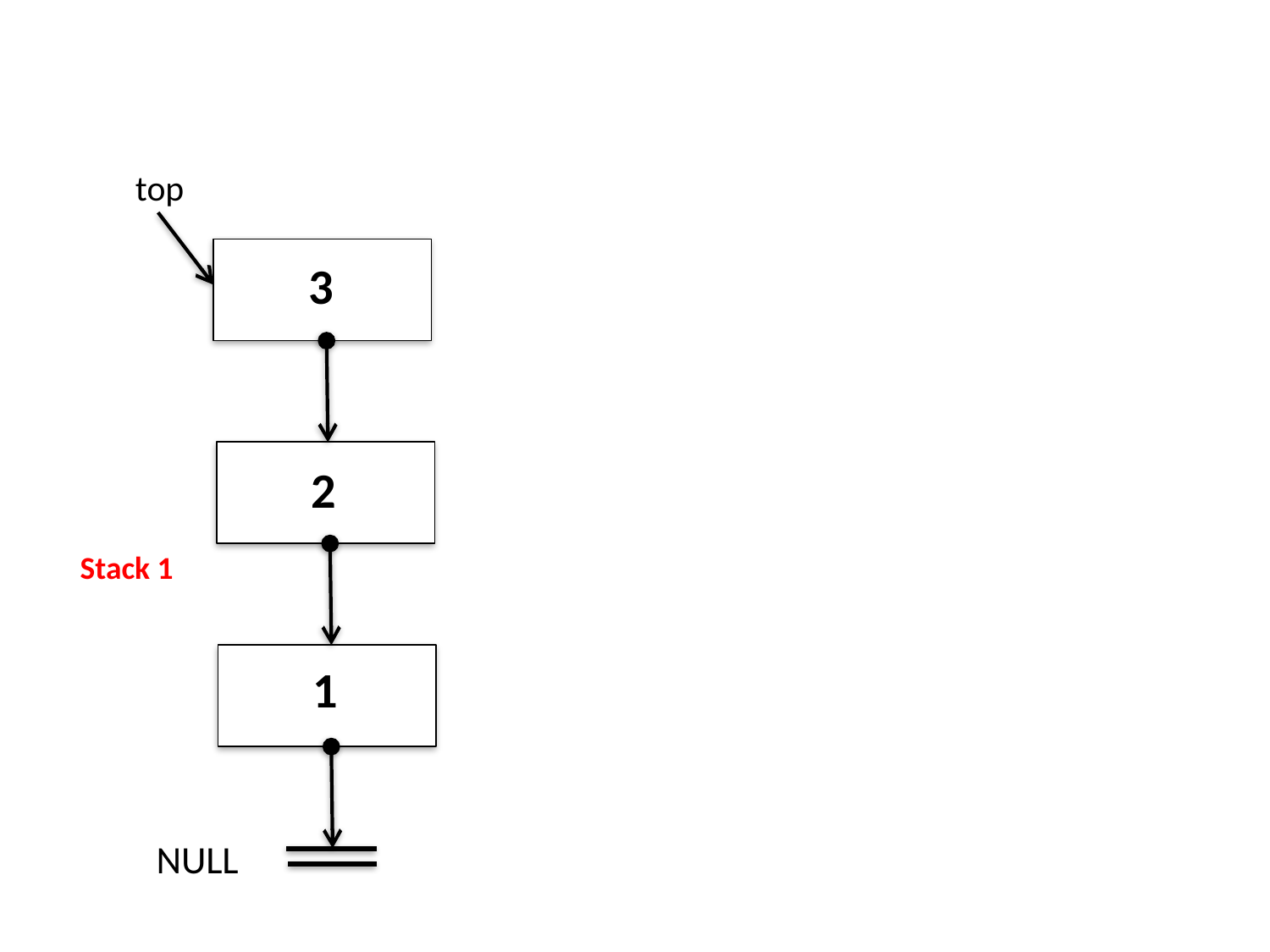

top

3

2
Stack 1

1
NULL